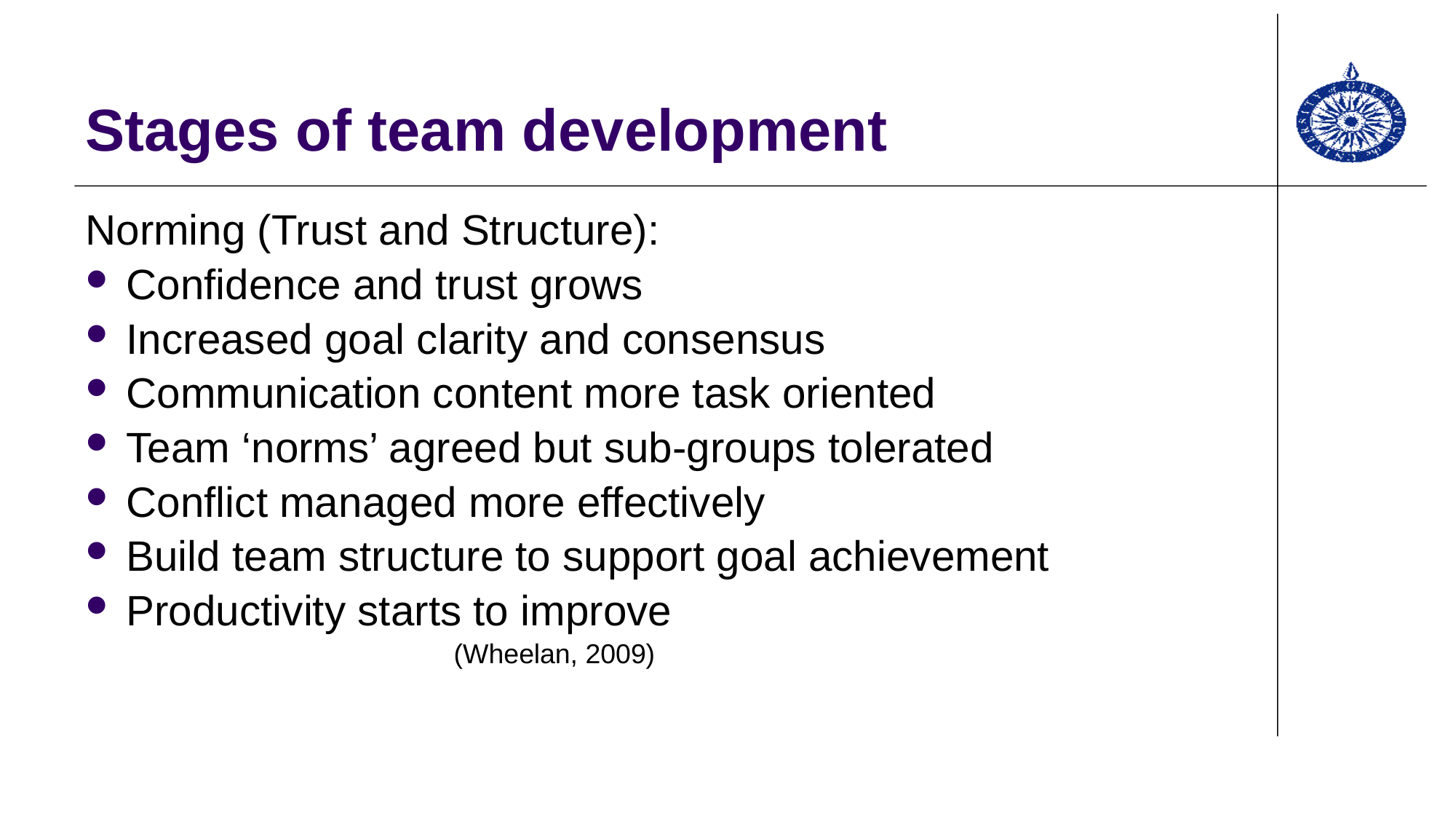

# Stages of team development
Norming (Trust and Structure):
Confidence and trust grows
Increased goal clarity and consensus
Communication content more task oriented
Team ‘norms’ agreed but sub-groups tolerated
Conflict managed more effectively
Build team structure to support goal achievement
Productivity starts to improve
				(Wheelan, 2009)